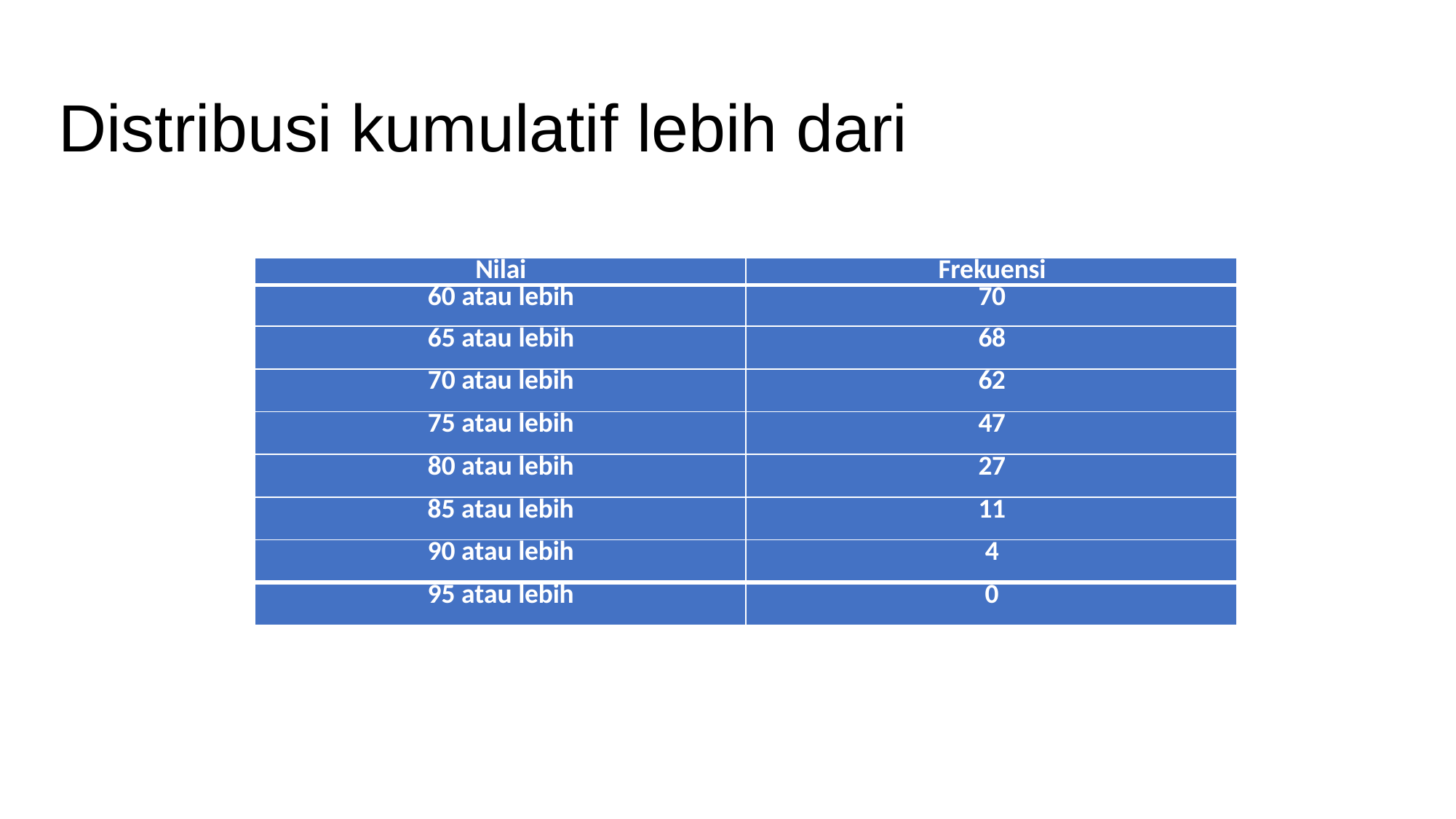

Distribusi kumulatif lebih dari

| Nilai | Frekuensi |
| --- | --- |
| 60 atau lebih | 70 |
| 65 atau lebih | 68 |
| 70 atau lebih | 62 |
| 75 atau lebih | 47 |
| 80 atau lebih | 27 |
| 85 atau lebih | 11 |
| 90 atau lebih | 4 |
| 95 atau lebih | 0 |